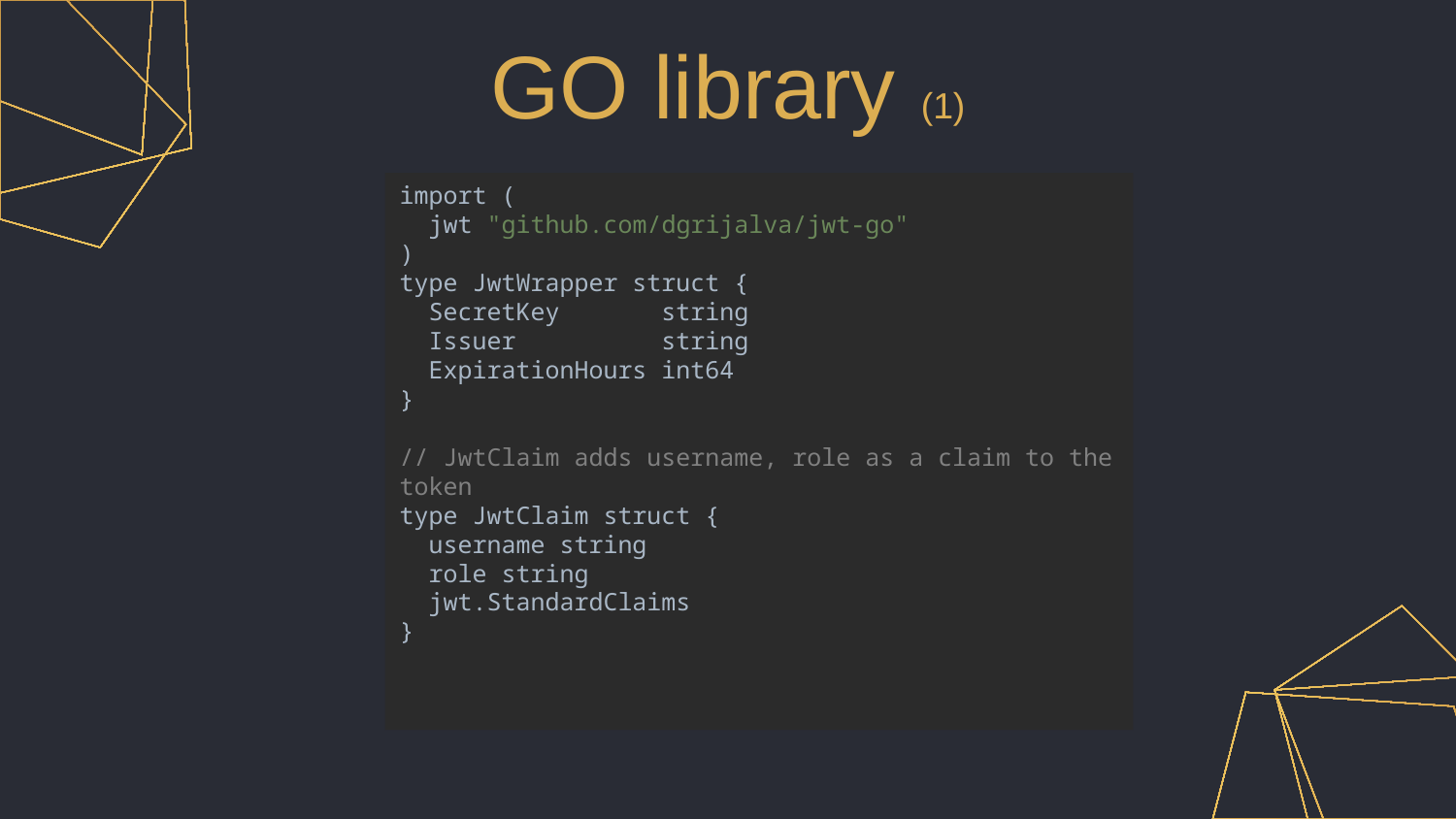

GO library (1)
import (
  jwt "github.com/dgrijalva/jwt-go"
)
type JwtWrapper struct {
  SecretKey       string
  Issuer          string
  ExpirationHours int64
}
// JwtClaim adds username, role as a claim to the token
type JwtClaim struct {
  username string
  role string
  jwt.StandardClaims
}